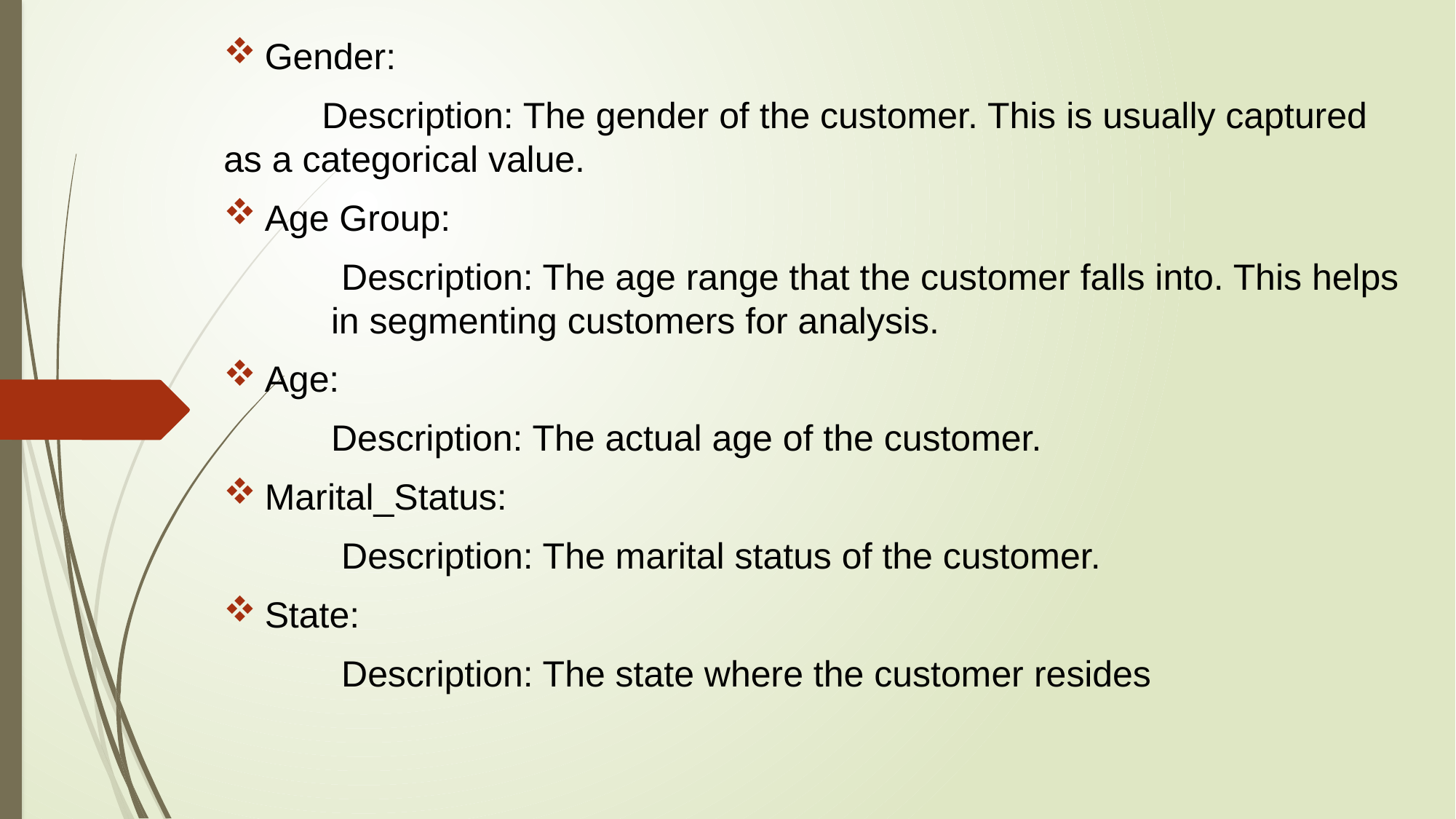

Gender:
            Description: The gender of the customer. This is usually captured as a categorical value.
Age Group:
 Description: The age range that the customer falls into. This helps in segmenting customers for analysis.
Age:
Description: The actual age of the customer.
Marital_Status:
 Description: The marital status of the customer.
State:
 Description: The state where the customer resides